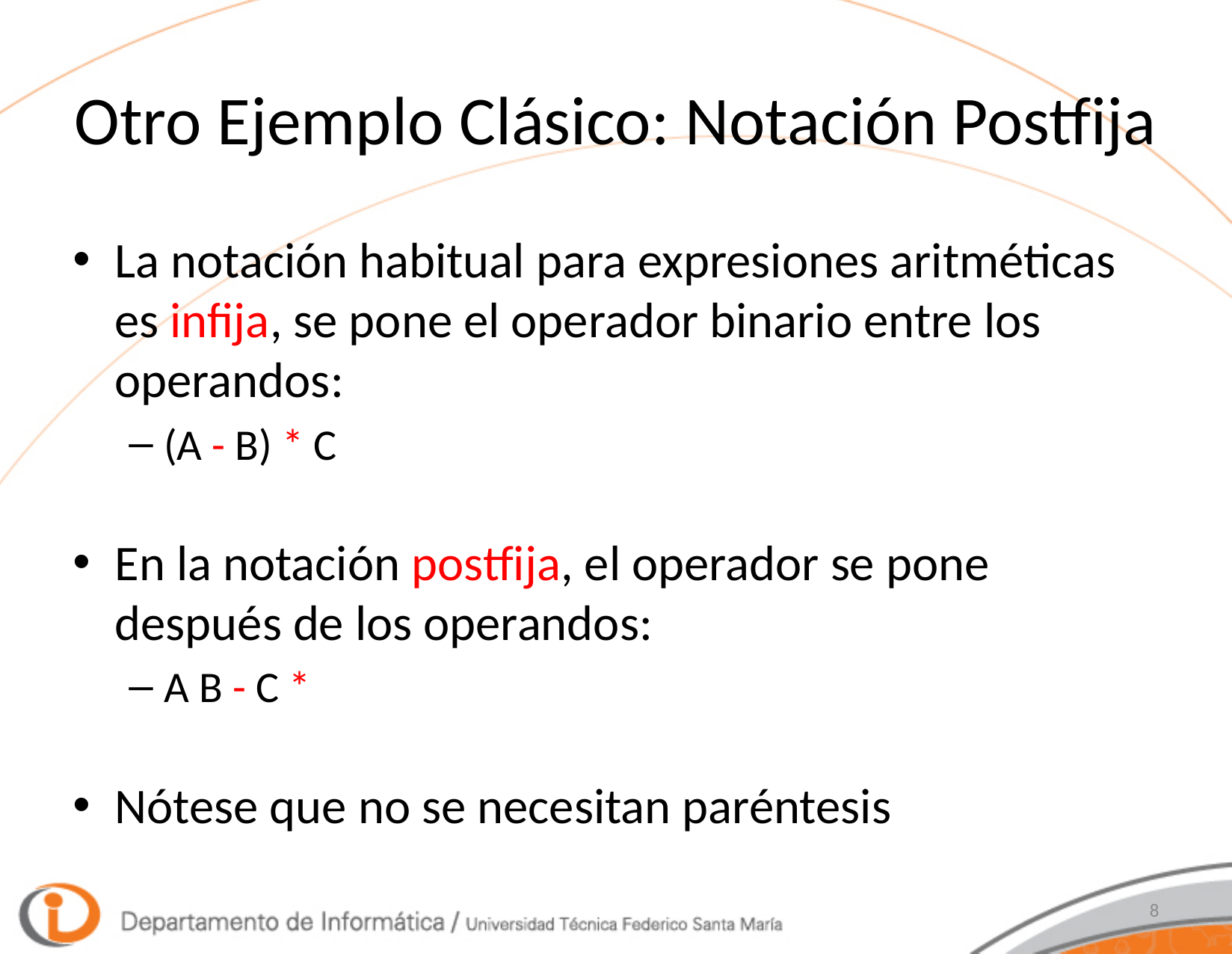

# Otro Ejemplo Clásico: Notación Postfija
La notación habitual para expresiones aritméticas es infija, se pone el operador binario entre los operandos:
(A - B) * C

En la notación postfija, el operador se pone después de los operandos:
A B - C *

Nótese que no se necesitan paréntesis
8